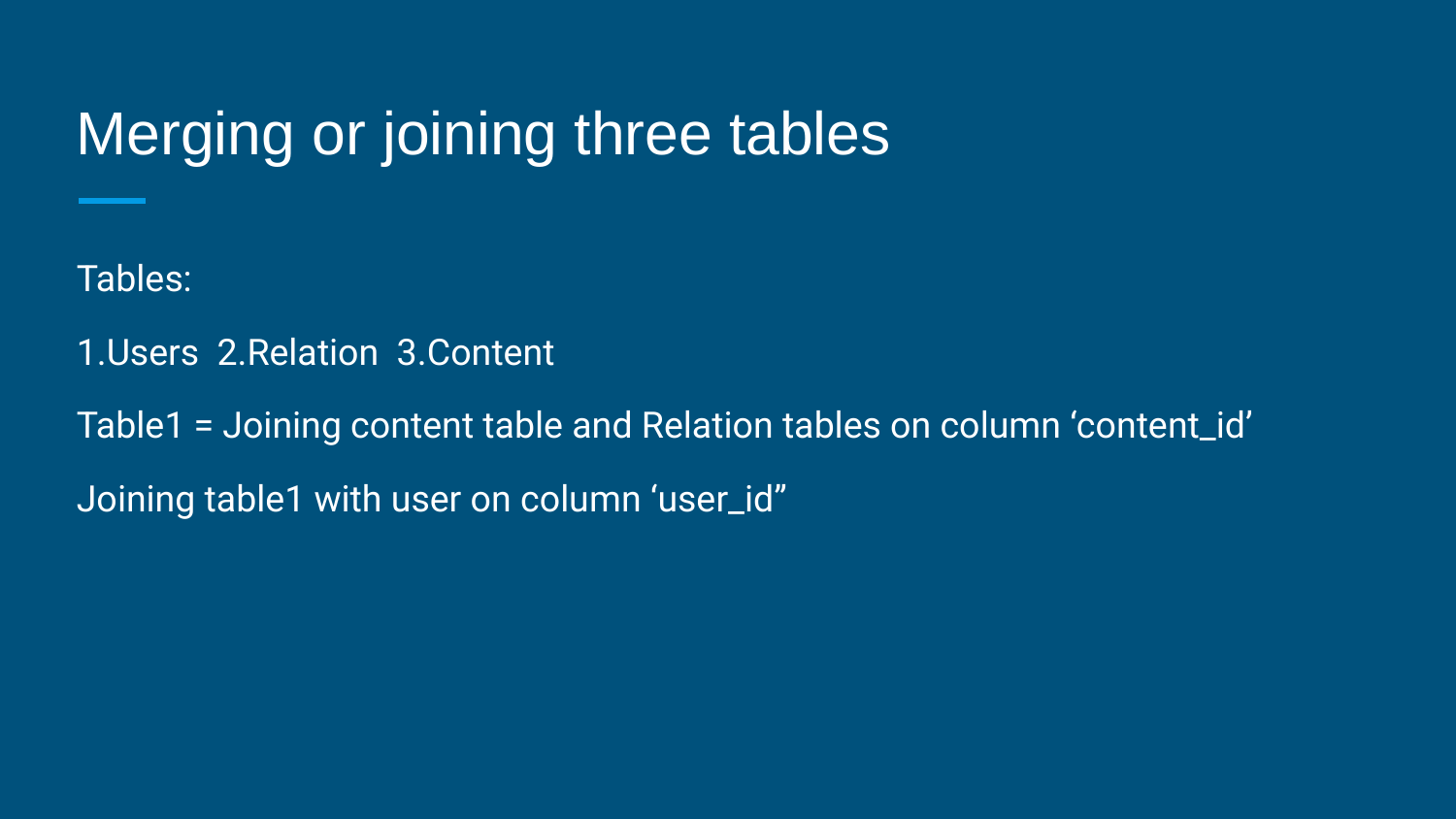

# Merging or joining three tables
Tables:
1.Users  2.Relation  3.Content
Table1 = Joining content table and Relation tables on column ‘content_id’
Joining table1 with user on column ‘user_id”